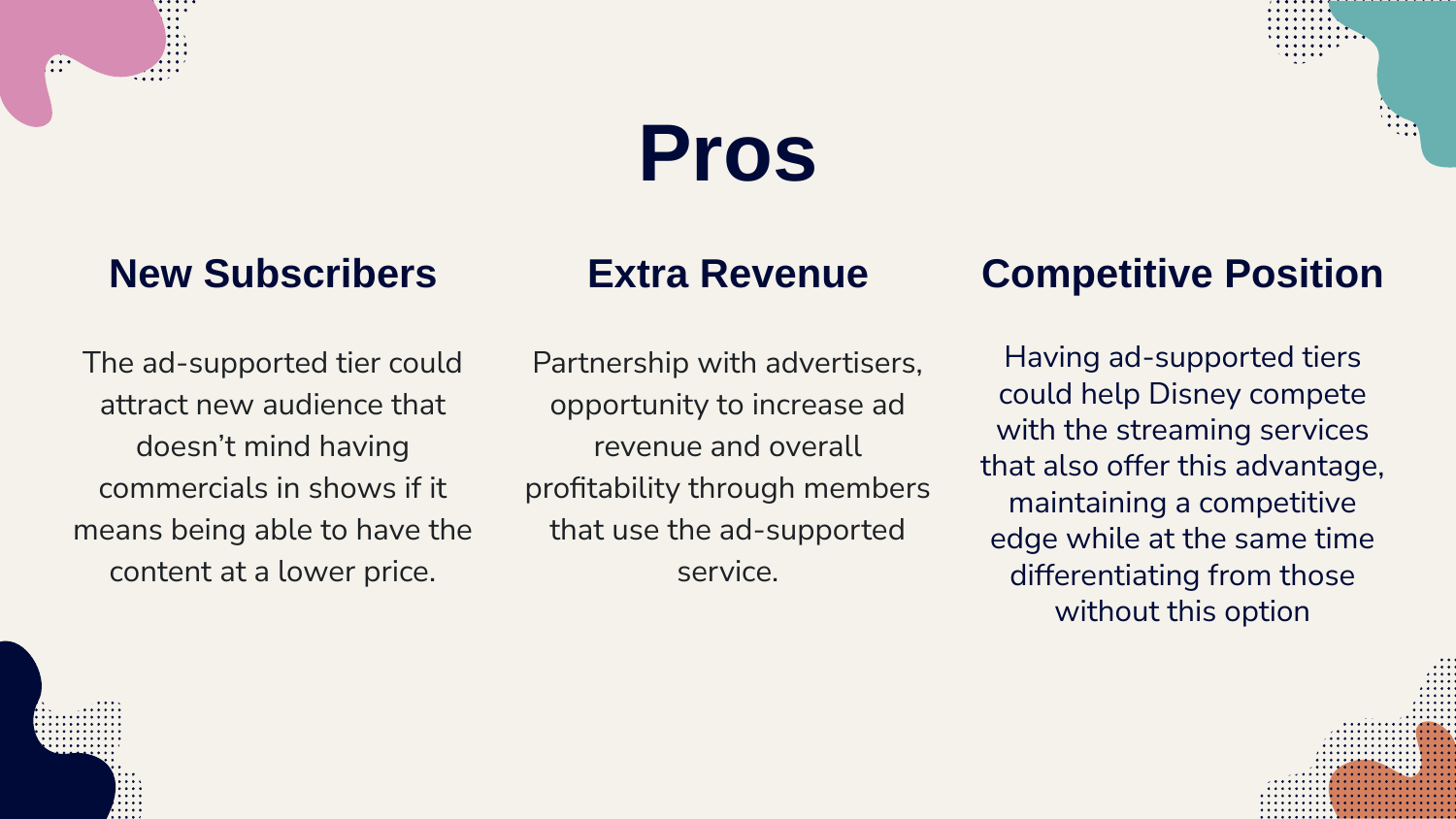

# Pros
New Subscribers
Extra Revenue
Competitive Position
The ad-supported tier could attract new audience that doesn’t mind having commercials in shows if it means being able to have the content at a lower price.
Partnership with advertisers, opportunity to increase ad revenue and overall profitability through members that use the ad-supported service.
Having ad-supported tiers could help Disney compete with the streaming services that also offer this advantage, maintaining a competitive edge while at the same time differentiating from those without this option